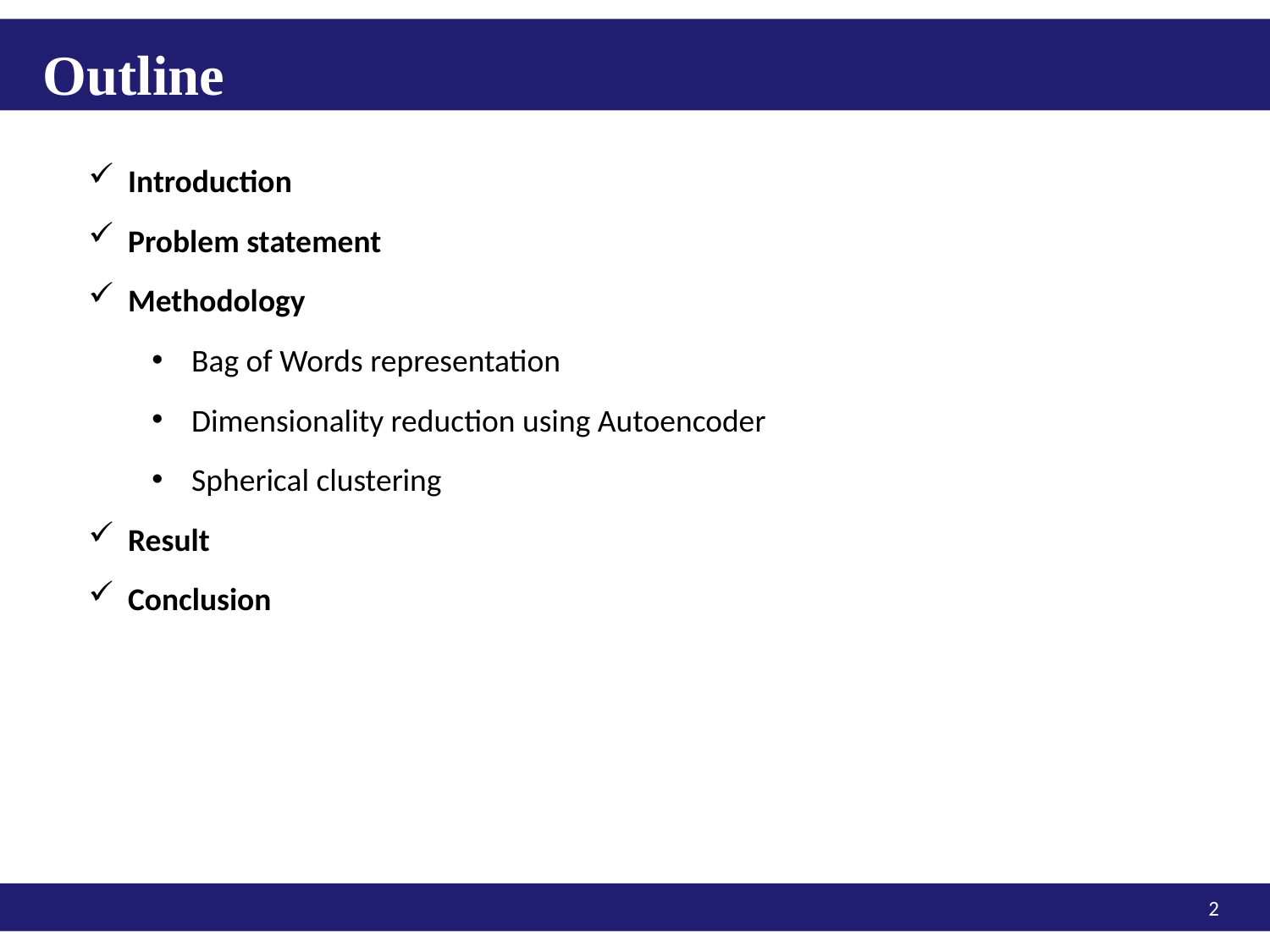

Outline
Introduction
Problem statement
Methodology
Bag of Words representation
Dimensionality reduction using Autoencoder
Spherical clustering
Result
Conclusion
2